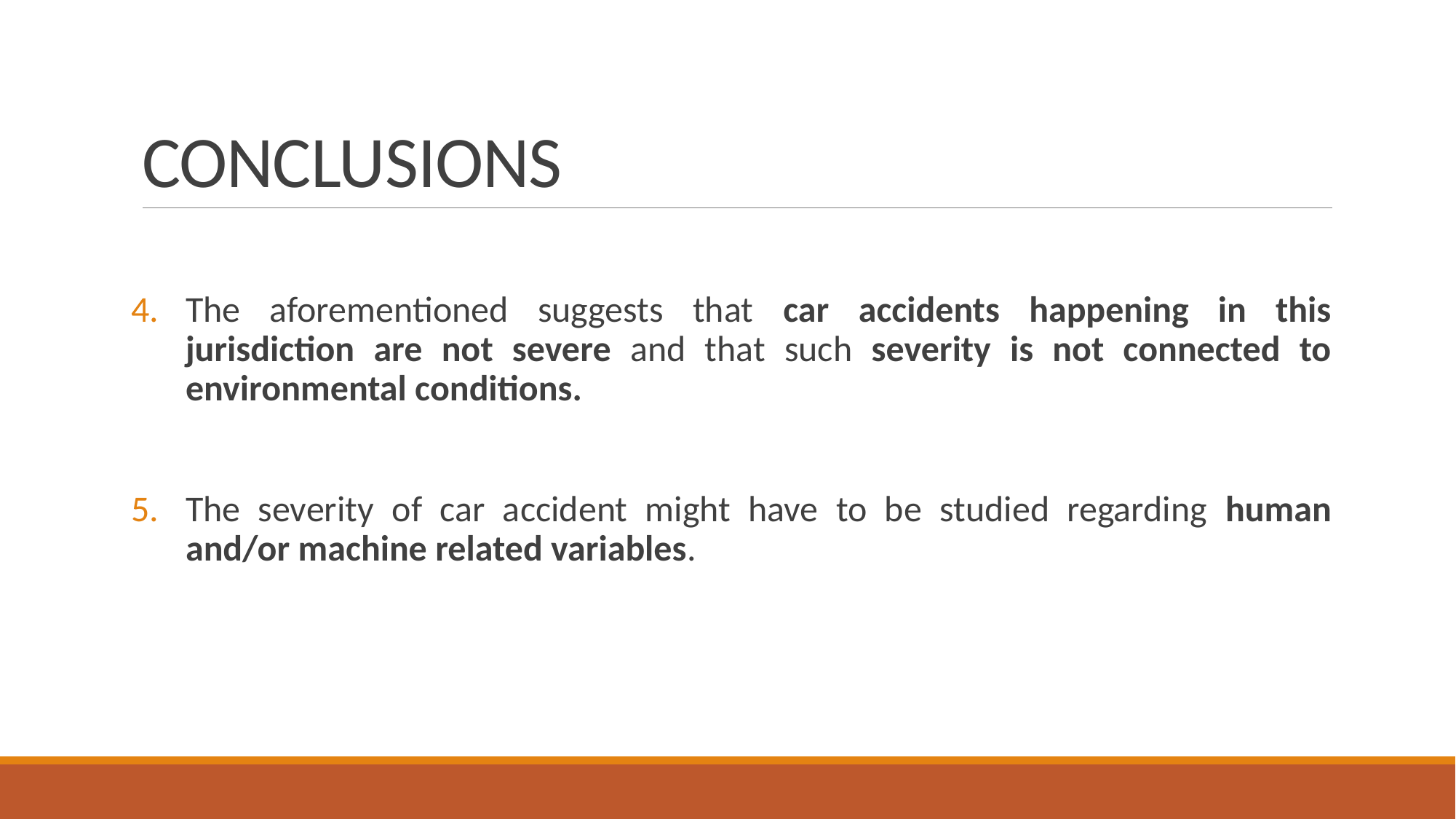

# CONCLUSIONS

The aforementioned suggests that car accidents happening in this jurisdiction are not severe and that such severity is not connected to environmental conditions.

The severity of car accident might have to be studied regarding human and/or machine related variables.